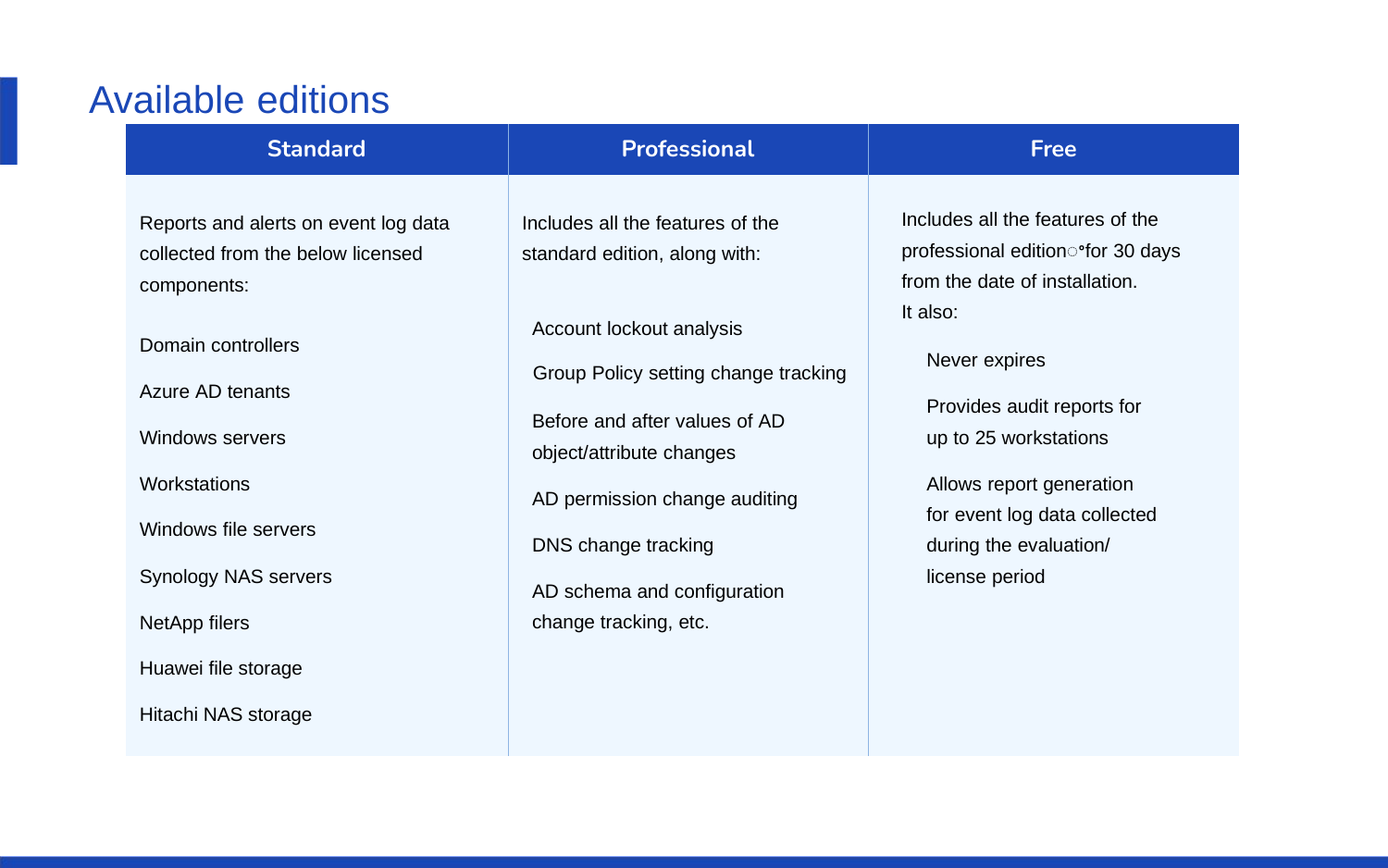

Available editions
Standard

| Standard | Professional | Free |
| --- | --- | --- |
| Reports and alerts on event log data collected from the below licensed components: | Includes all the features of the standard edition, along with: |  |
| Domain controllers Azure AD tenants Windows servers Workstations Windows ﬁle servers Synology NAS servers NetApp ﬁlers Huawei file storage Hitachi NAS storage |  |  |
Professional
Free
Includes all the features of the
professional editionꢀfor 30 days
from the date of installation.
It also:
Account lockout analysis
Never expires
Group Policy setting change tracking
Provides audit reports for
up to 25 workstations
Before and after values of AD
object/attribute changes
Allows report generation
for event log data collected
during the evaluation/
license period
AD permission change auditing
DNS change tracking
AD schema and conﬁguration
change tracking, etc.